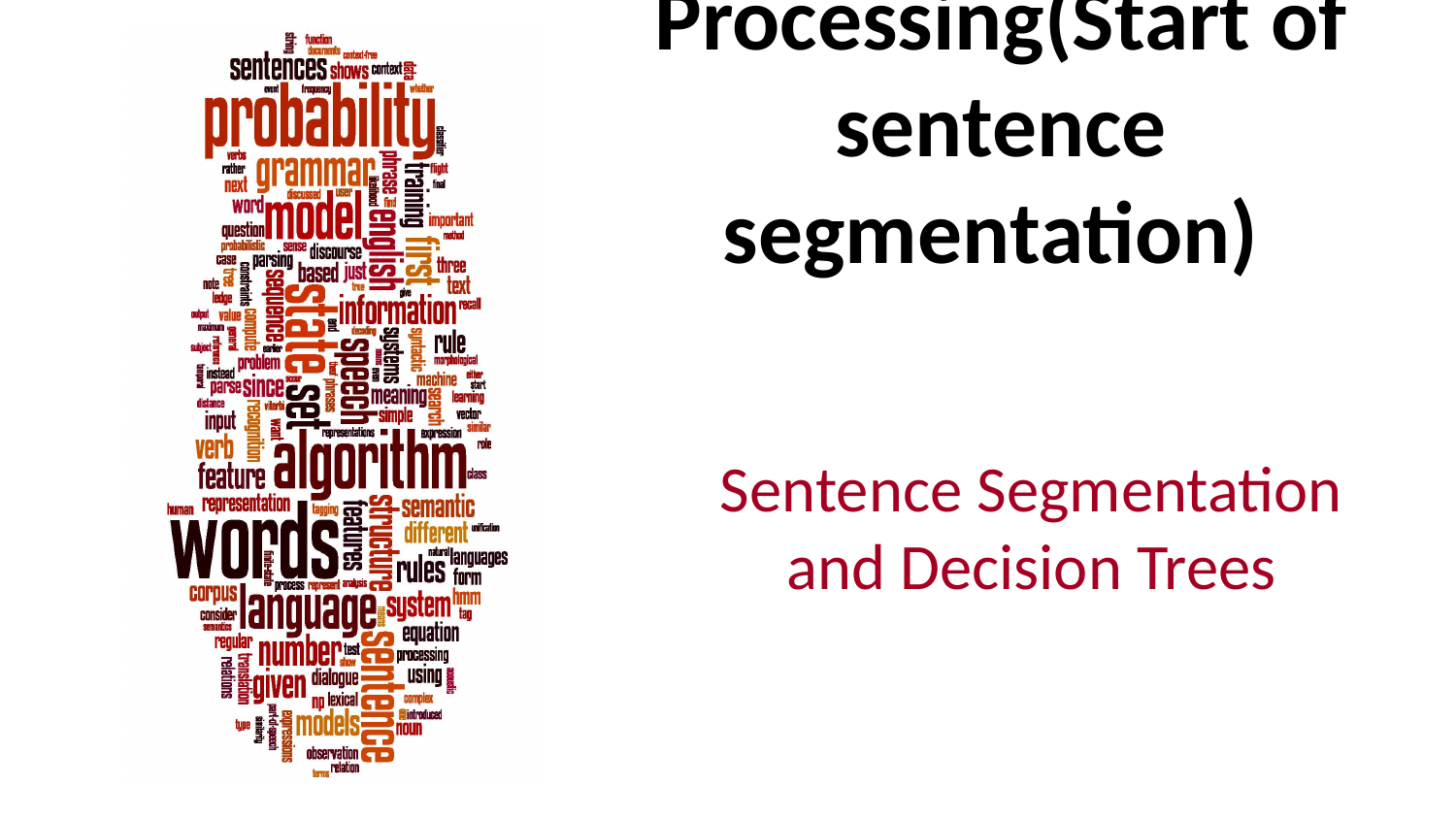

# Basic Text Processing(Start of sentence segmentation)

Sentence Segmentation and Decision Trees